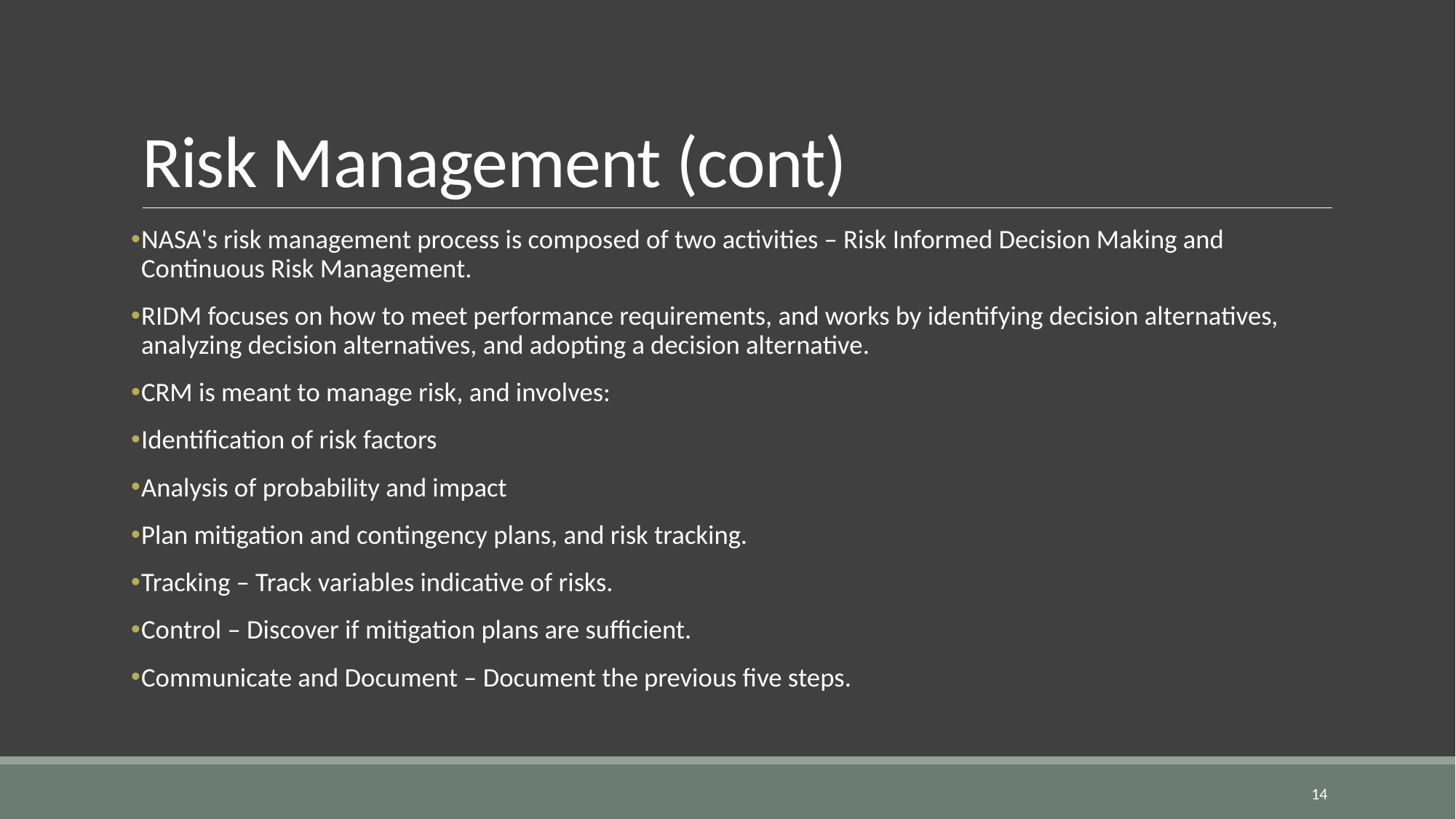

# Risk Management (cont)
NASA's risk management process is composed of two activities – Risk Informed Decision Making and Continuous Risk Management.
RIDM focuses on how to meet performance requirements, and works by identifying decision alternatives, analyzing decision alternatives, and adopting a decision alternative.
CRM is meant to manage risk, and involves:
Identification of risk factors
Analysis of probability and impact
Plan mitigation and contingency plans, and risk tracking.
Tracking – Track variables indicative of risks.
Control – Discover if mitigation plans are sufficient.
Communicate and Document – Document the previous five steps.
14